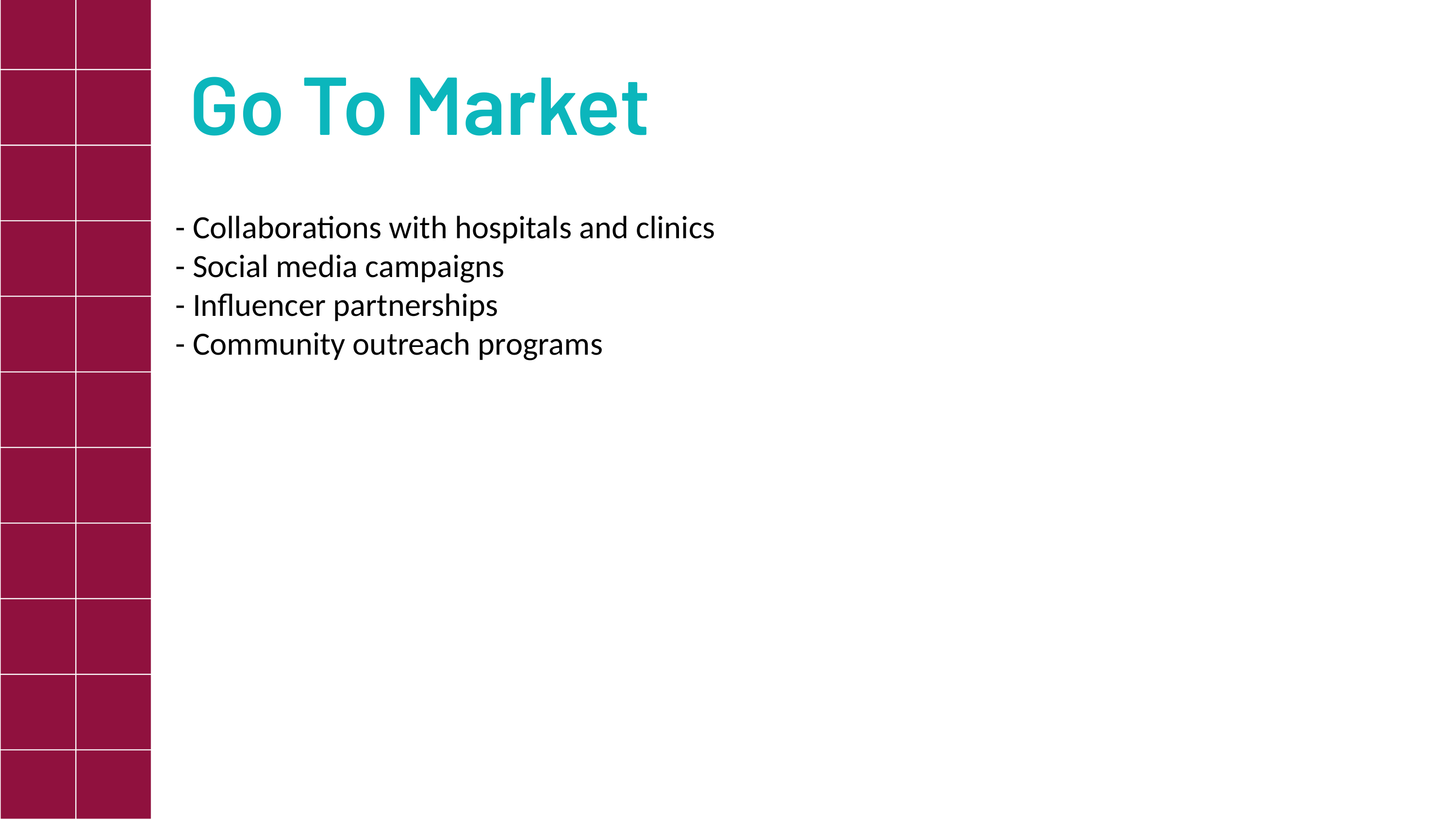

Go To Market
- Collaborations with hospitals and clinics
- Social media campaigns
- Influencer partnerships
- Community outreach programs